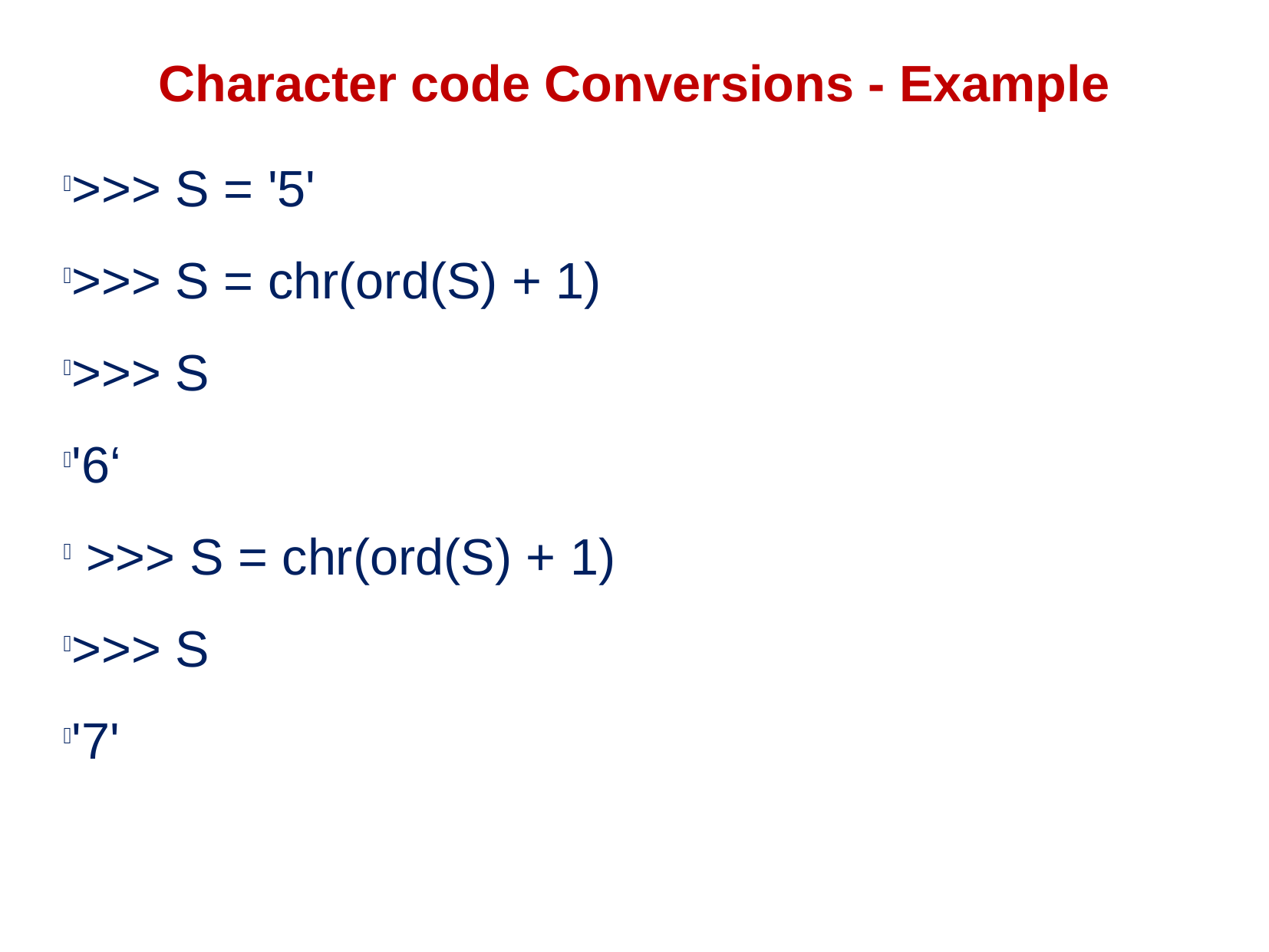

Character code Conversions - Example
>>> S = '5'
>>> S = chr(ord(S) + 1)
>>> S
'6‘
 >>> S = chr(ord(S) + 1)
>>> S
'7'